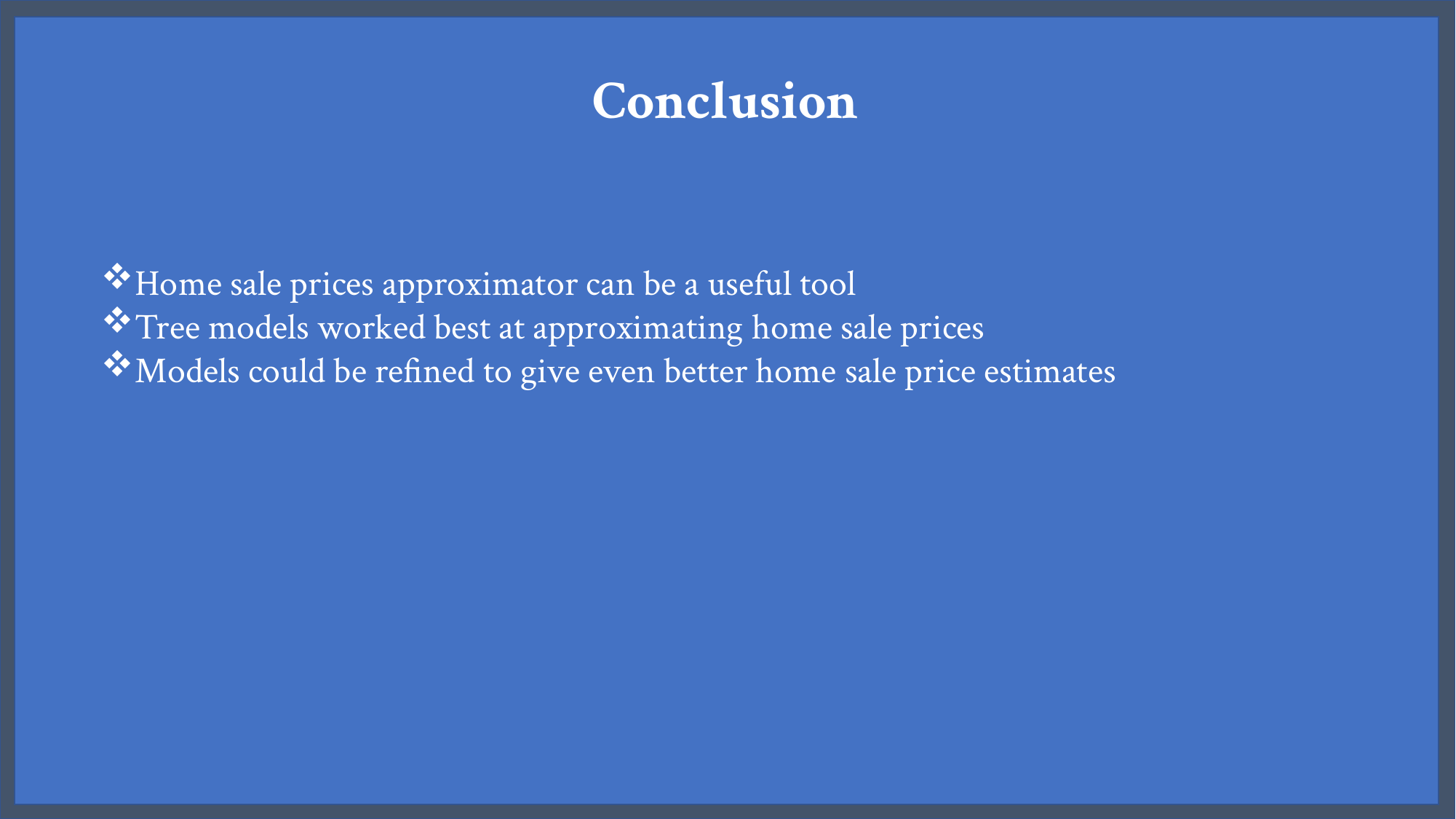

Conclusion
Home sale prices approximator can be a useful tool
Tree models worked best at approximating home sale prices
Models could be refined to give even better home sale price estimates